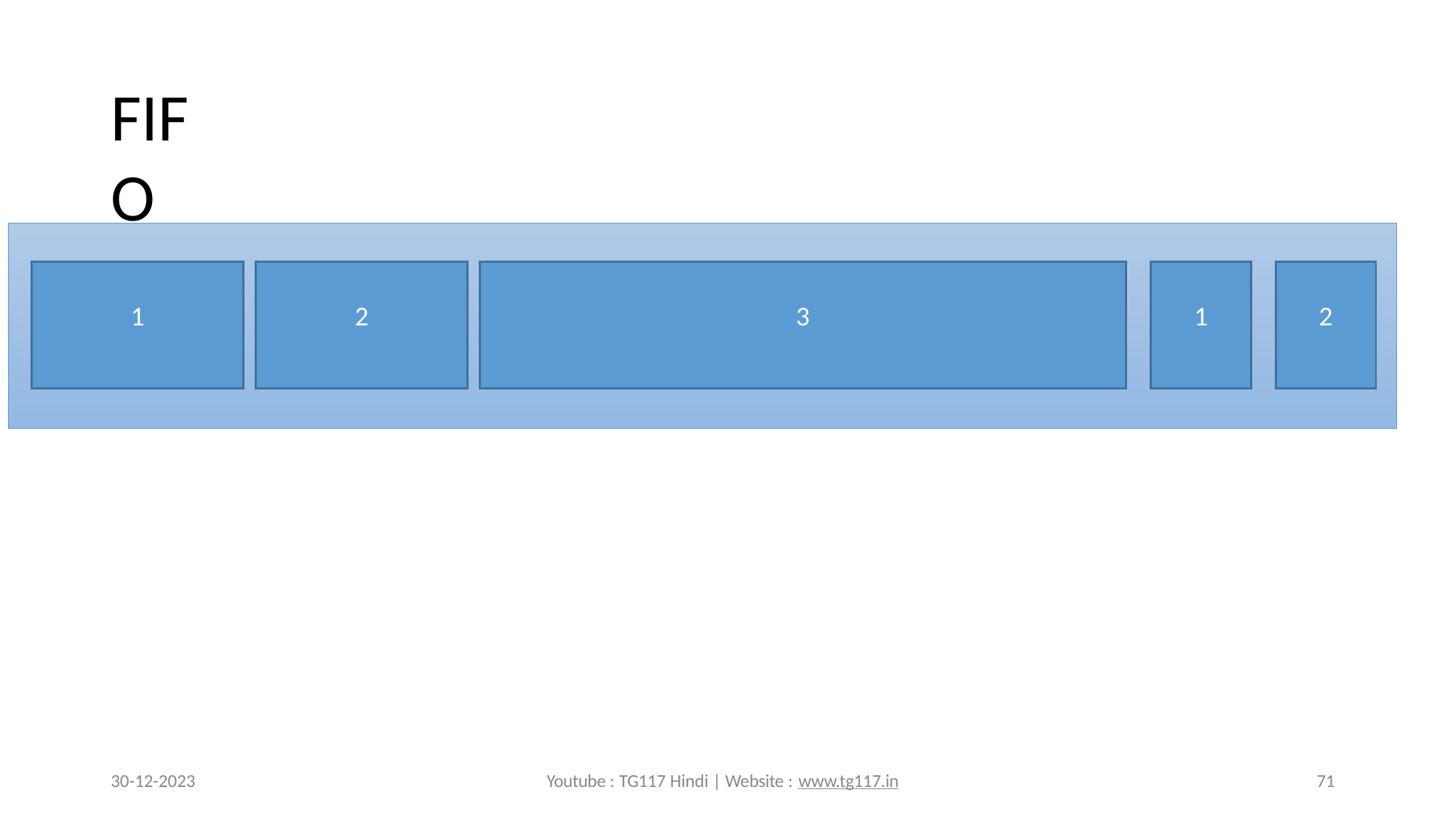

# FIFO

| 1 |  | 2 |  | 3 |  | 1 |  | 2 |
| --- | --- | --- | --- | --- | --- | --- | --- | --- |

30-12-2023
Youtube : TG117 Hindi | Website : www.tg117.in
71